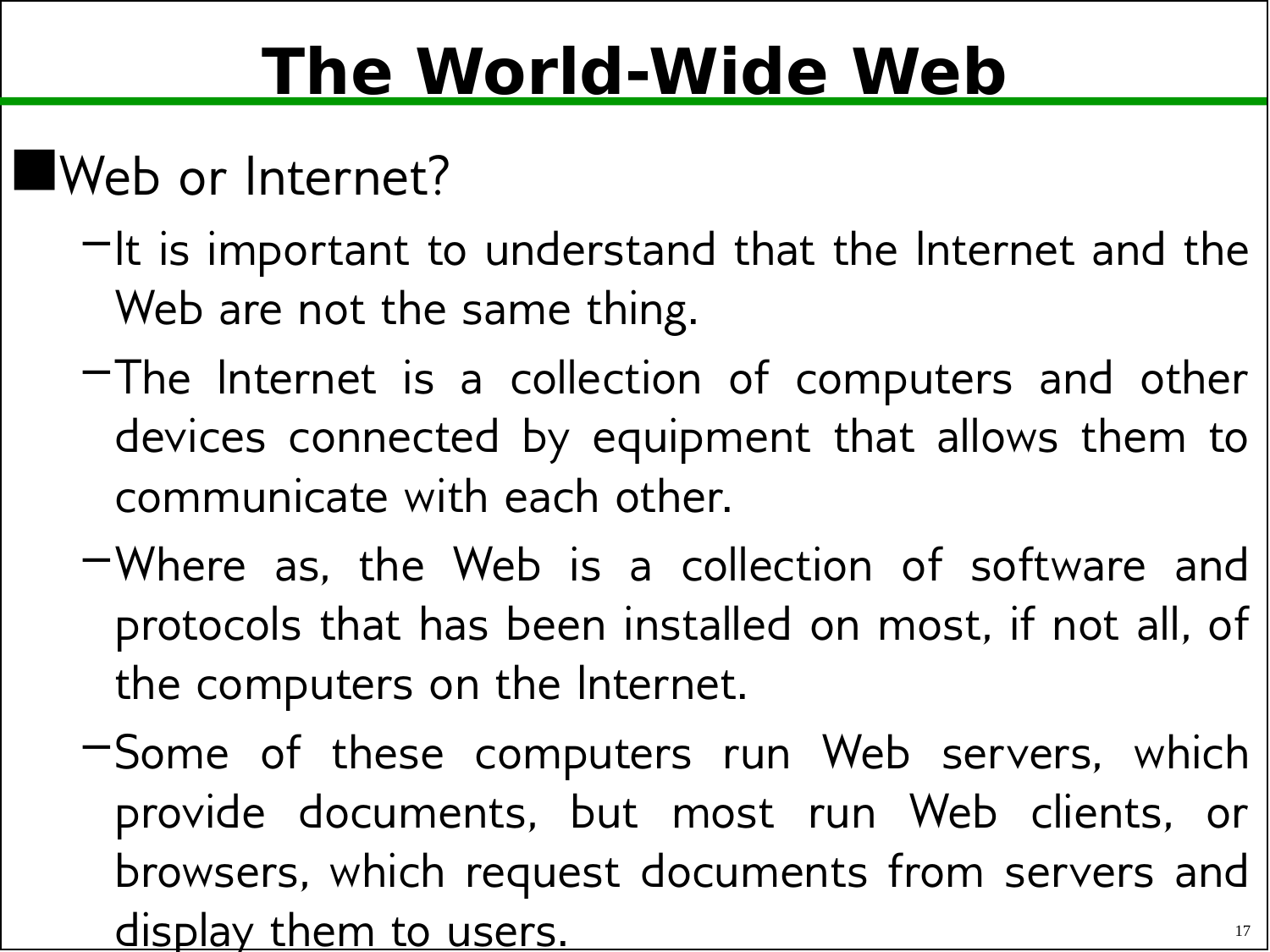

# The World-Wide Web
Web or Internet?
It is important to understand that the Internet and the Web are not the same thing.
The Internet is a collection of computers and other devices connected by equipment that allows them to communicate with each other.
Where as, the Web is a collection of software and protocols that has been installed on most, if not all, of the computers on the Internet.
Some of these computers run Web servers, which provide documents, but most run Web clients, or browsers, which request documents from servers and display them to users.
17